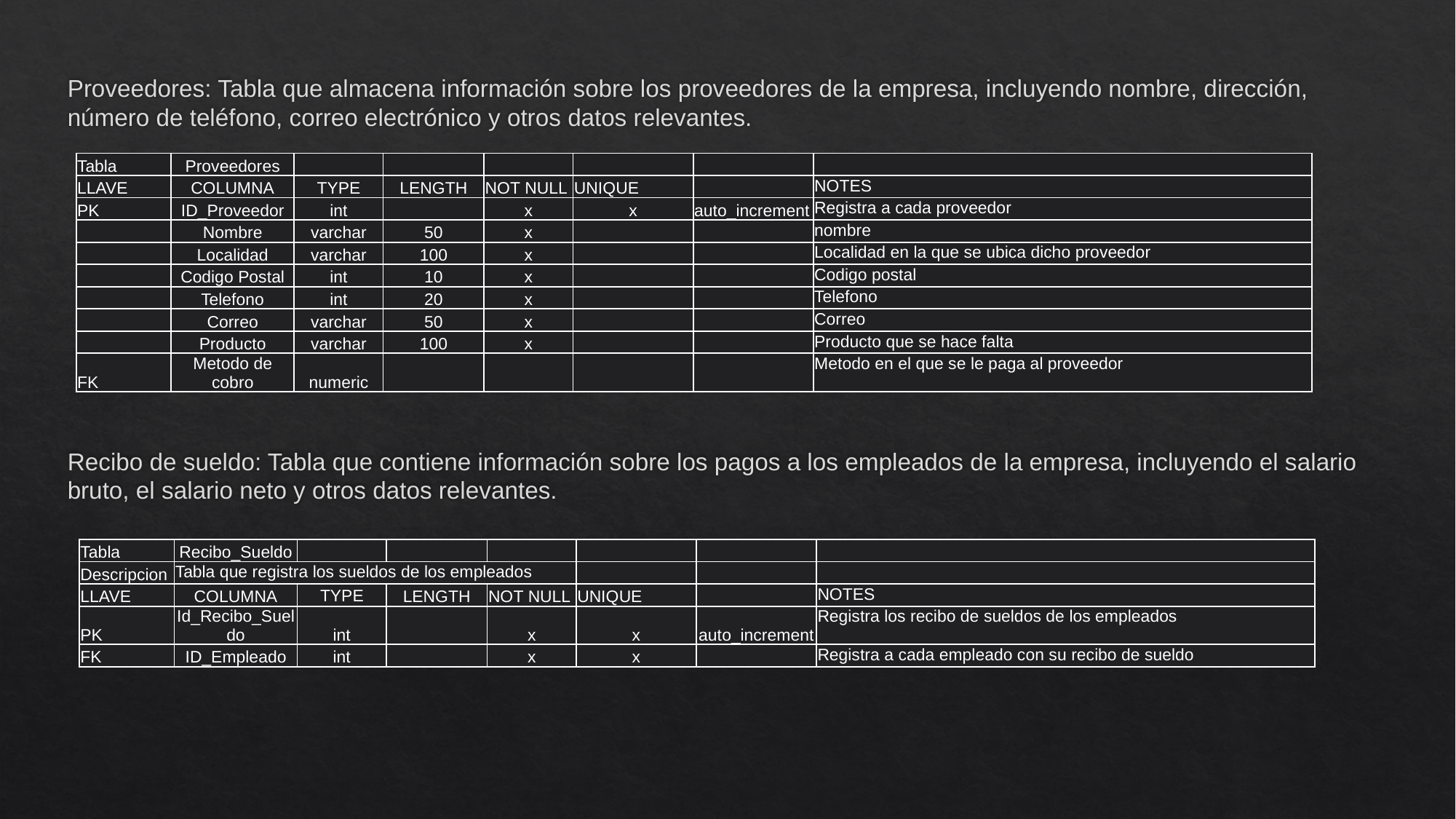

Proveedores: Tabla que almacena información sobre los proveedores de la empresa, incluyendo nombre, dirección, número de teléfono, correo electrónico y otros datos relevantes.

Recibo de sueldo: Tabla que contiene información sobre los pagos a los empleados de la empresa, incluyendo el salario bruto, el salario neto y otros datos relevantes.

| Tabla | Proveedores |  |  |  |  |  |  |
| --- | --- | --- | --- | --- | --- | --- | --- |
| LLAVE | COLUMNA | TYPE | LENGTH | NOT NULL | UNIQUE |  | NOTES |
| PK | ID\_Proveedor | int |  | x | x | auto\_increment | Registra a cada proveedor |
|  | Nombre | varchar | 50 | x |  |  | nombre |
|  | Localidad | varchar | 100 | x |  |  | Localidad en la que se ubica dicho proveedor |
|  | Codigo Postal | int | 10 | x |  |  | Codigo postal |
|  | Telefono | int | 20 | x |  |  | Telefono |
|  | Correo | varchar | 50 | x |  |  | Correo |
|  | Producto | varchar | 100 | x |  |  | Producto que se hace falta |
| FK | Metodo de cobro | numeric |  |  |  |  | Metodo en el que se le paga al proveedor |
| Tabla | Recibo\_Sueldo |  |  |  |  |  |  |
| --- | --- | --- | --- | --- | --- | --- | --- |
| Descripcion | Tabla que registra los sueldos de los empleados |  |  |  |  |  |  |
| LLAVE | COLUMNA | TYPE | LENGTH | NOT NULL | UNIQUE |  | NOTES |
| PK | Id\_Recibo\_Sueldo | int |  | x | x | auto\_increment | Registra los recibo de sueldos de los empleados |
| FK | ID\_Empleado | int |  | x | x |  | Registra a cada empleado con su recibo de sueldo |